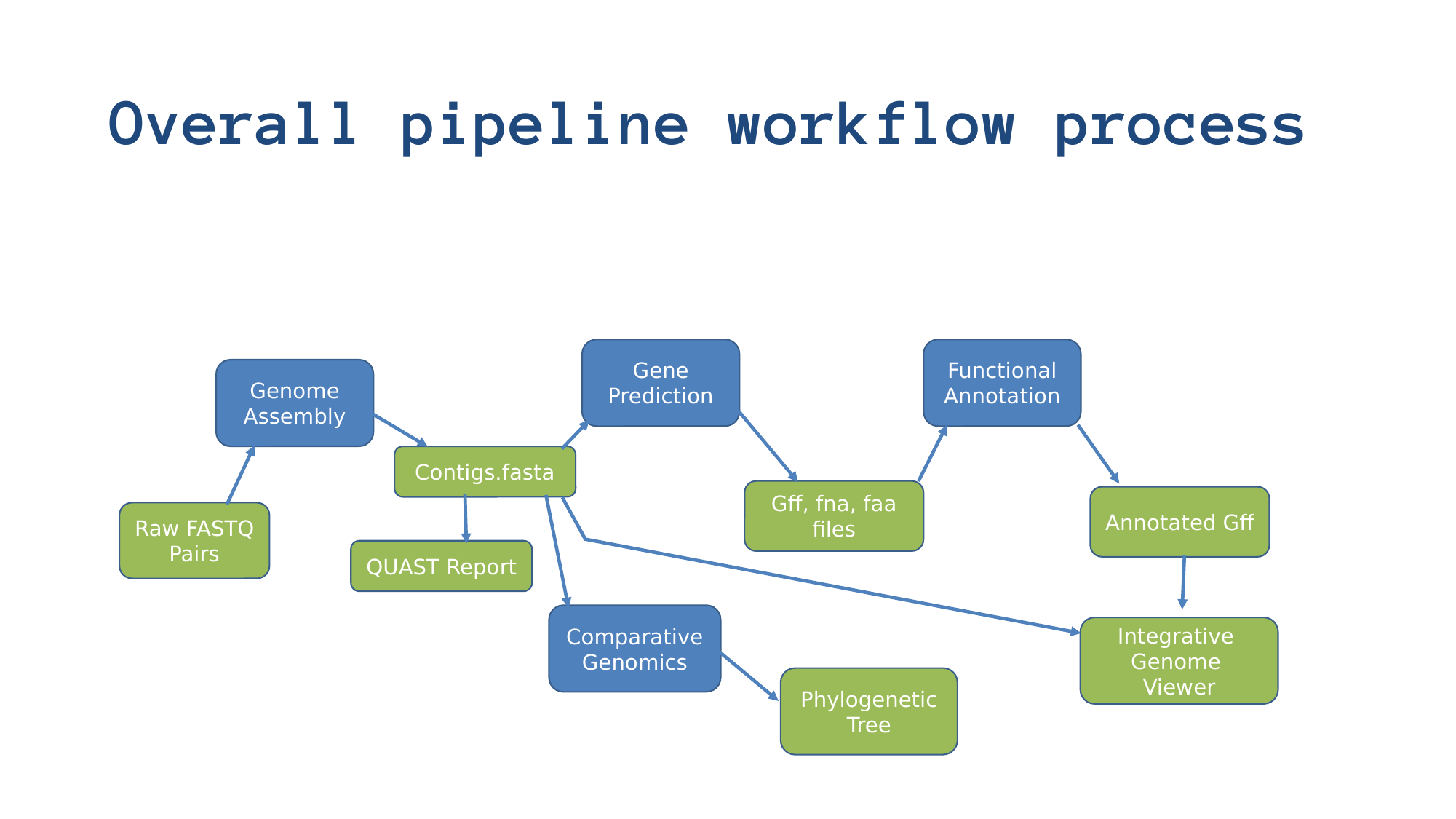

# Overall pipeline workflow process
Functional Annotation
Gene Prediction
Genome Assembly
Contigs.fasta
Gff, fna, faa files
Annotated Gff
Raw FASTQ Pairs
QUAST Report
Comparative Genomics
Integrative
Genome
Viewer
Phylogenetic Tree